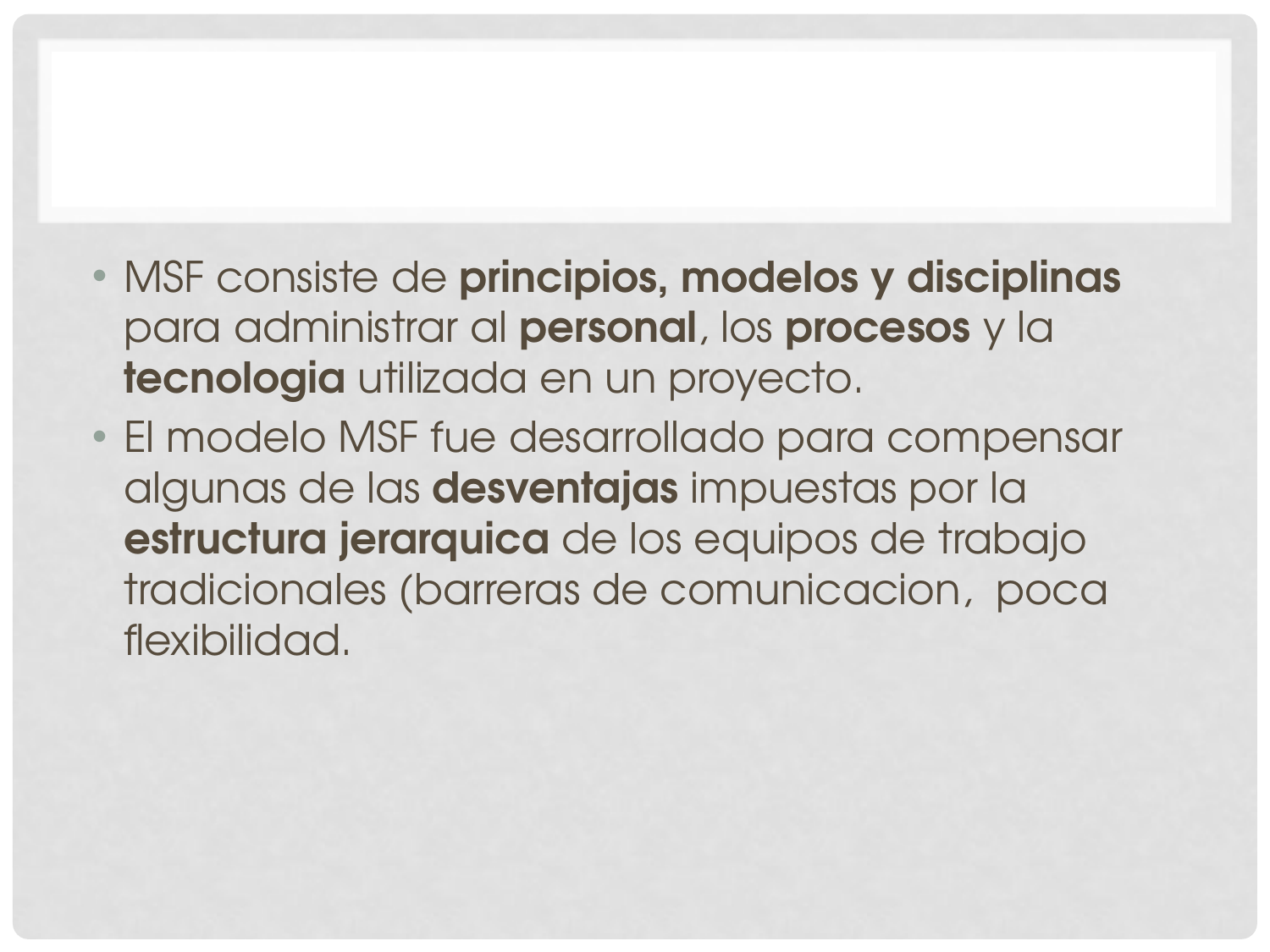

#
MSF consiste de principios, modelos y disciplinas para administrar al personal, los procesos y la tecnologia utilizada en un proyecto.
El modelo MSF fue desarrollado para compensar algunas de las desventajas impuestas por la estructura jerarquica de los equipos de trabajo tradicionales (barreras de comunicacion,  poca flexibilidad.